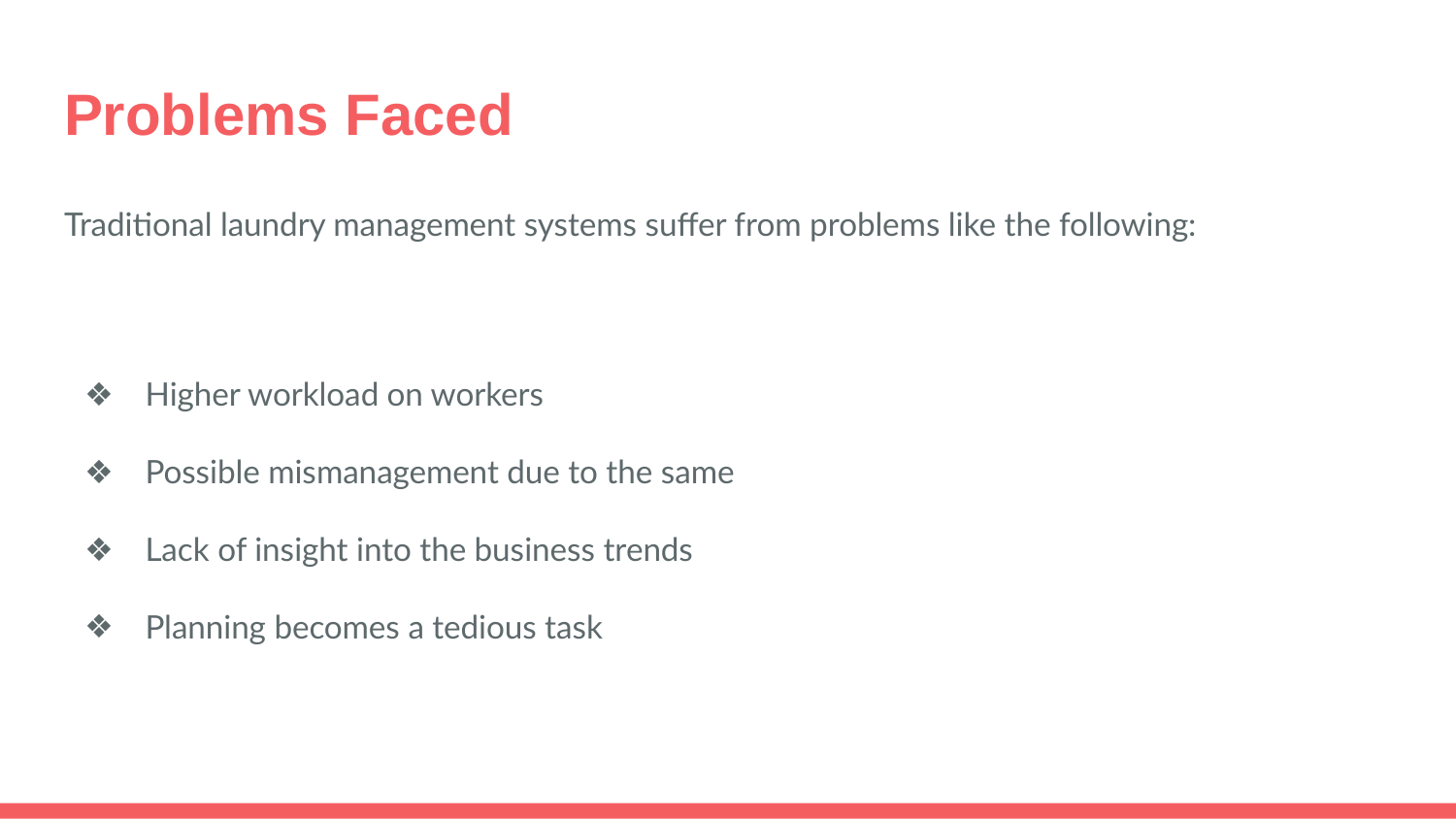

# Problems Faced
Traditional laundry management systems suffer from problems like the following:

 Higher workload on workers
 Possible mismanagement due to the same
 Lack of insight into the business trends
 Planning becomes a tedious task